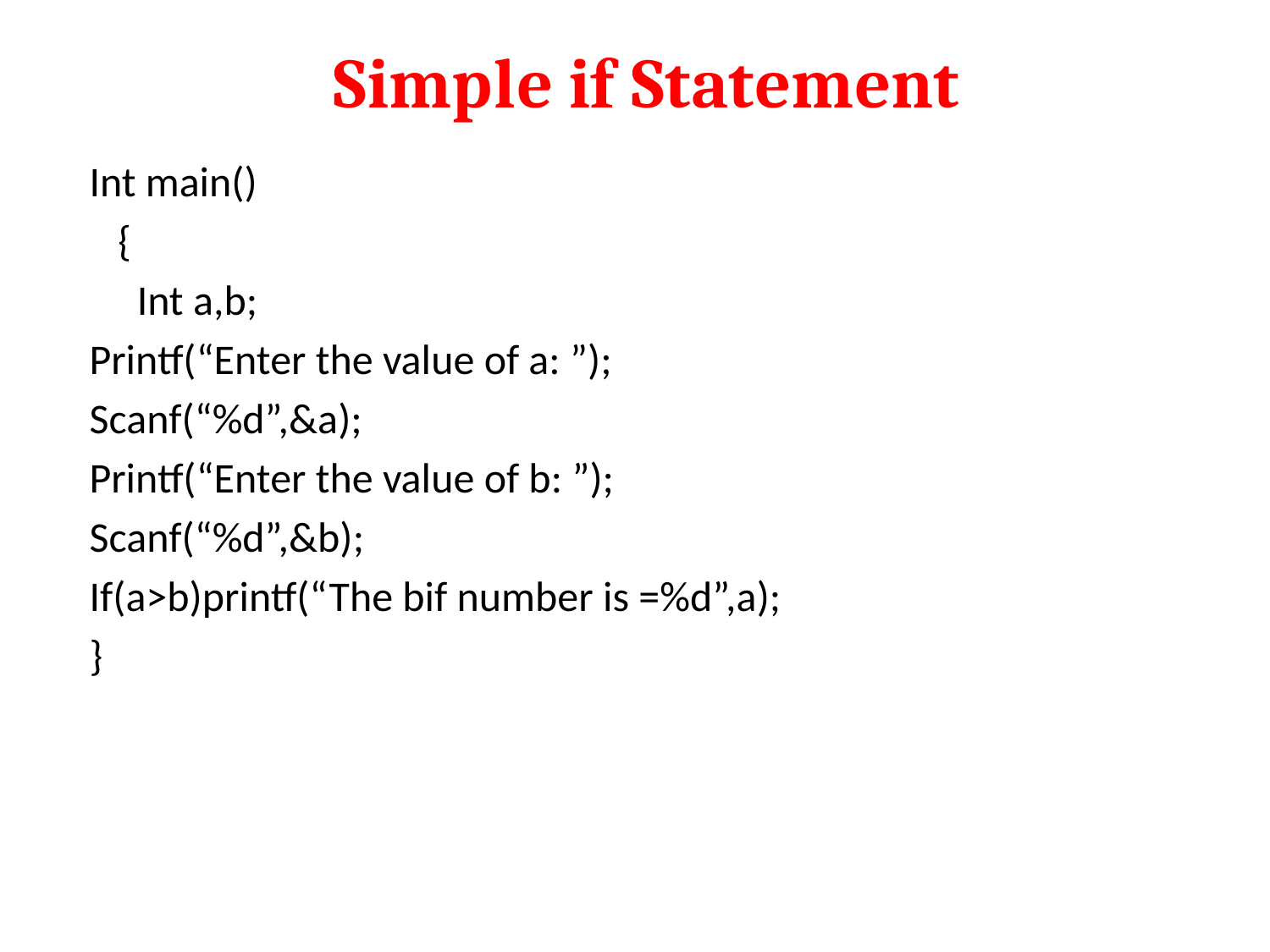

# Simple if Statement
Int main()
   {
     Int a,b;
Printf(“Enter the value of a: ”);
Scanf(“%d”,&a);
Printf(“Enter the value of b: ”);
Scanf(“%d”,&b);
If(a>b)printf(“The bif number is =%d”,a);
}